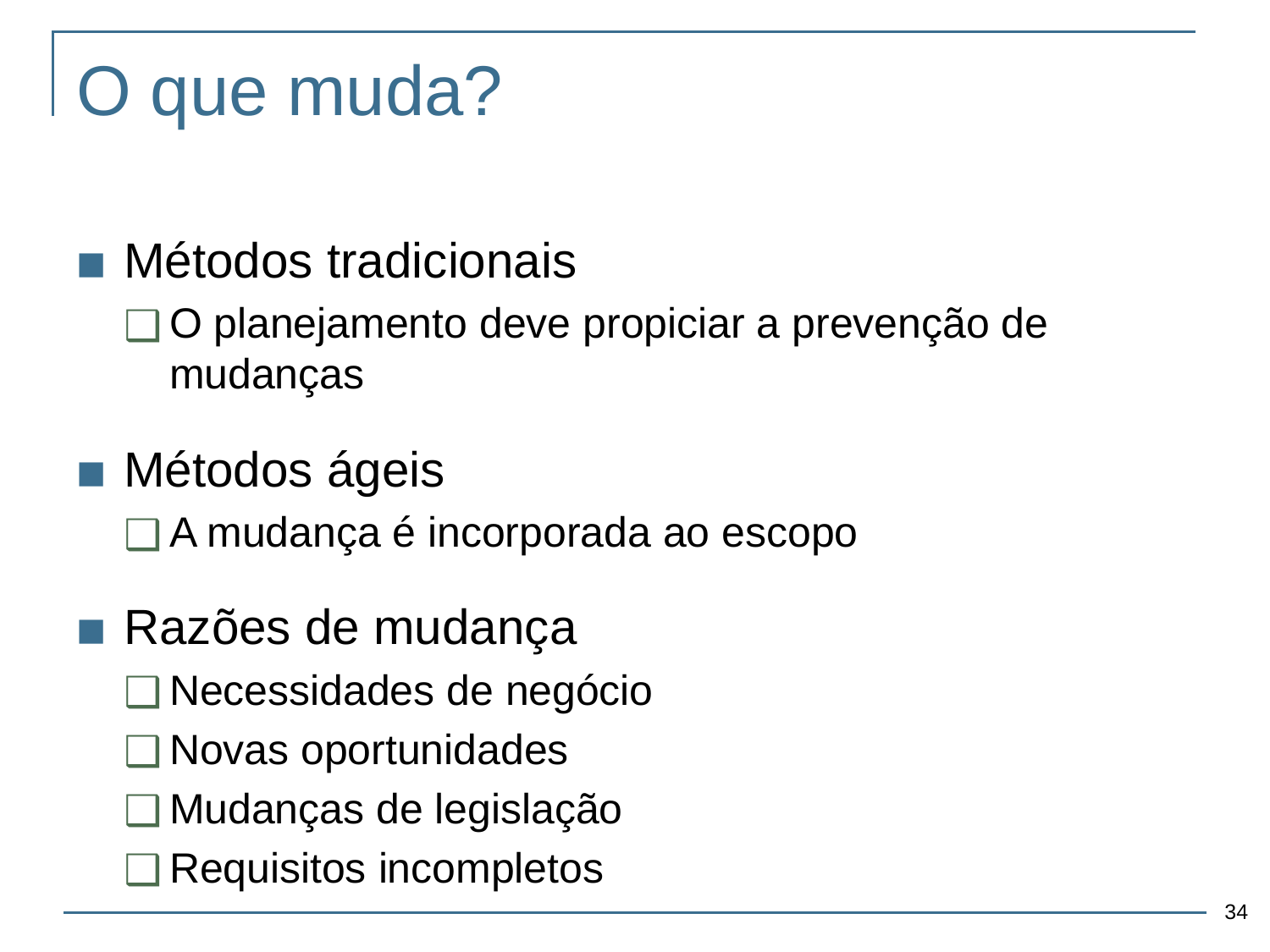

# O que muda?
Métodos tradicionais
O planejamento deve propiciar a prevenção de mudanças

Métodos ágeis
A mudança é incorporada ao escopo

Razões de mudança
Necessidades de negócio
Novas oportunidades
Mudanças de legislação
Requisitos incompletos
34